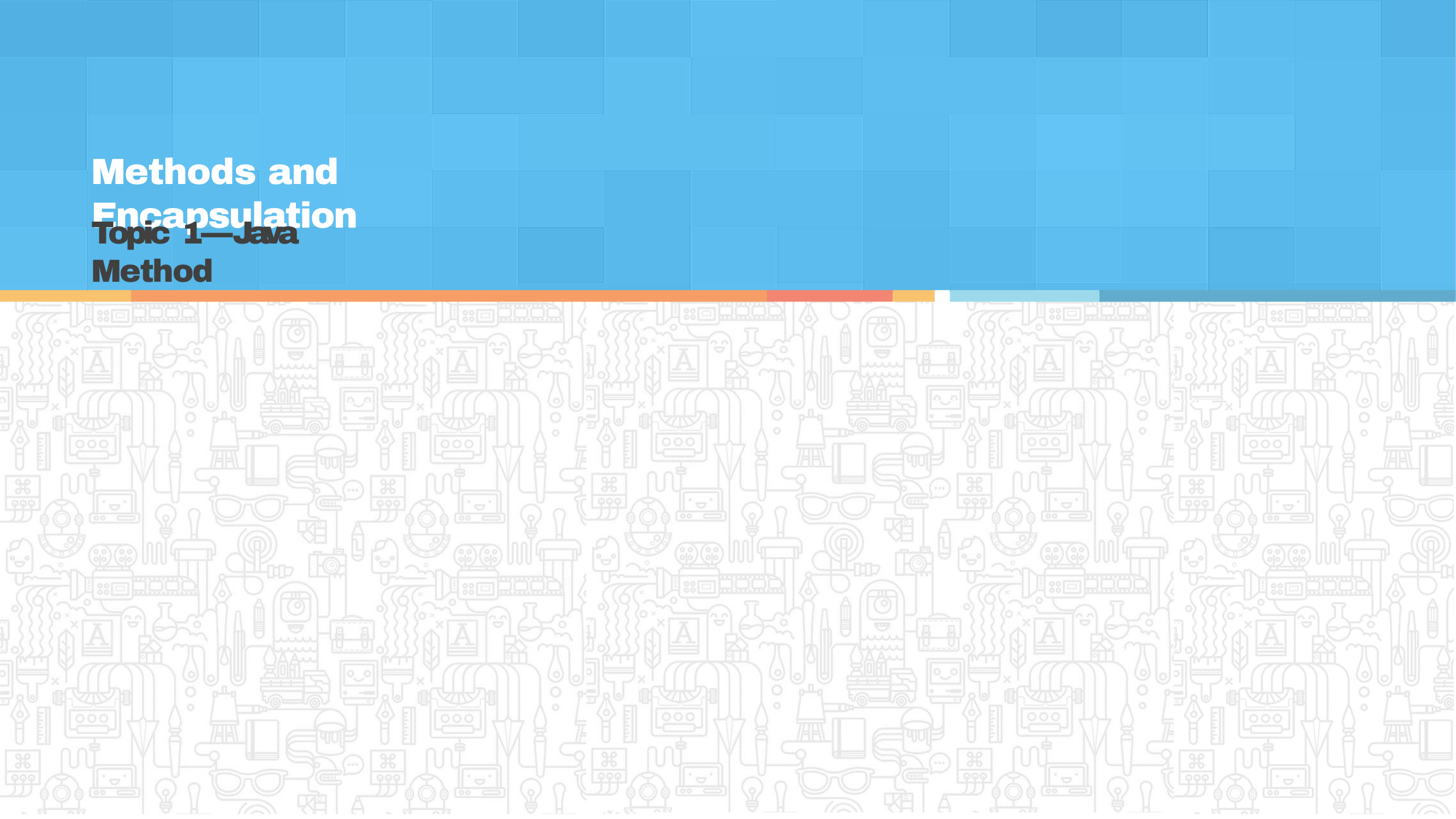

# Methods and Encapsulation
Topic 1—Java Method